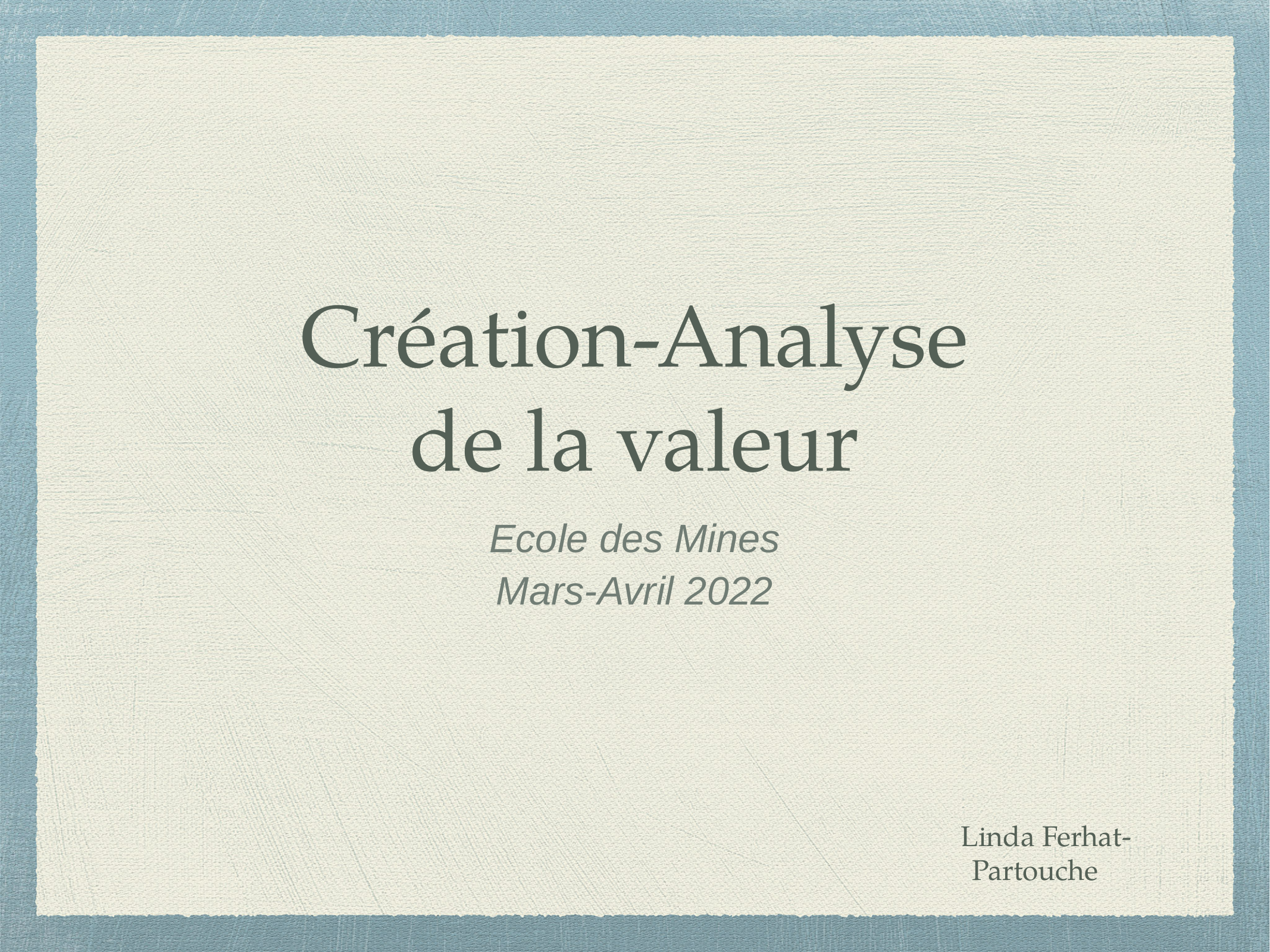

# Création-Analyse
de la valeur
Ecole des Mines
Mars-Avril 2022
Linda Ferhat-Partouche